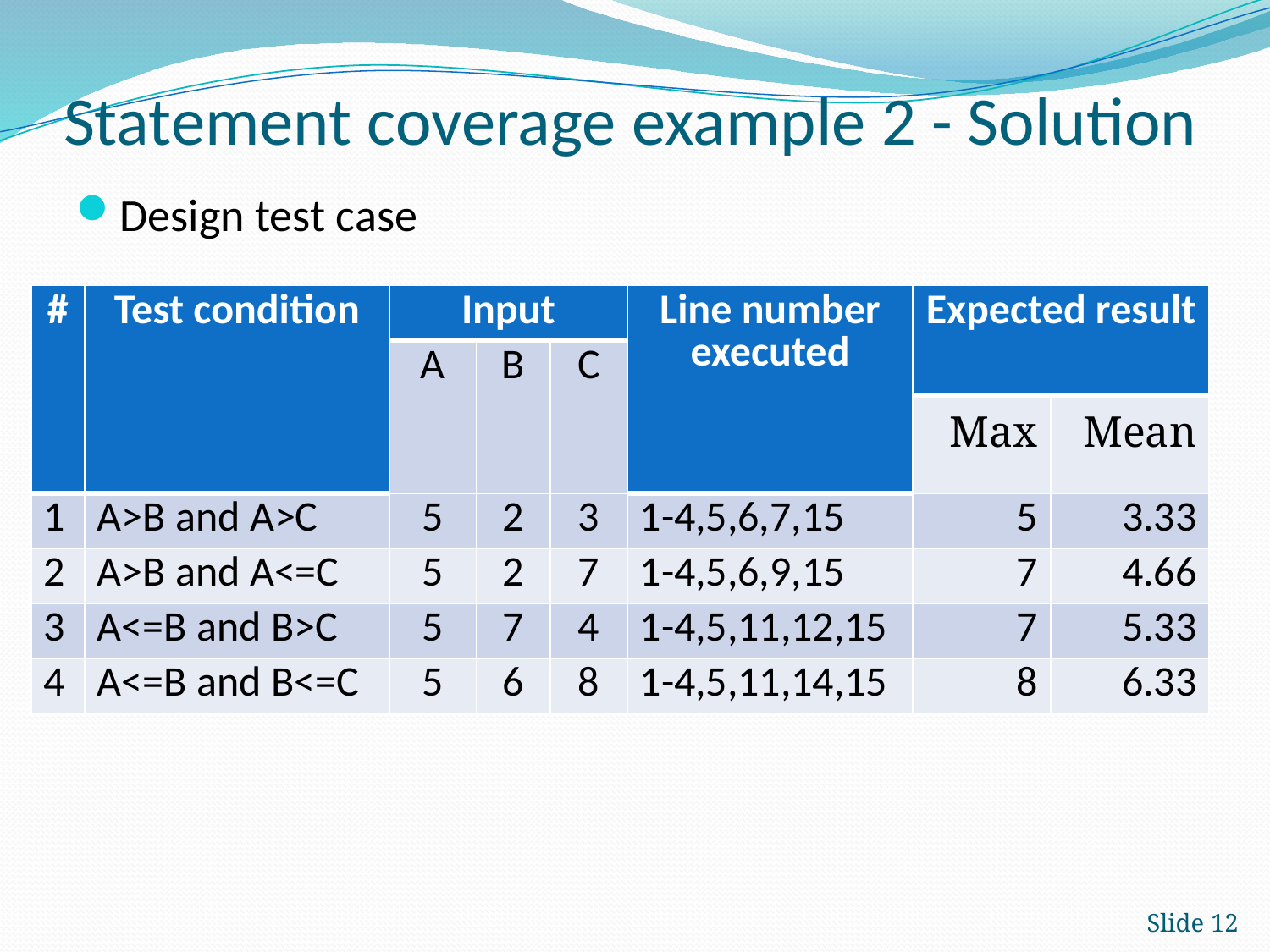

# Statement coverage example 2 - Solution
Design test case
| # | Test condition | Input |  |  | Line number executed | Expected result |  |
| --- | --- | --- | --- | --- | --- | --- | --- |
|  |  | A | B | C |  |  |  |
|  |  |  |  |  |  | Max | Mean |
| 1 | A>B and A>C | 5 | 2 | 3 | 1-4,5,6,7,15 | 5 | 3.33 |
| 2 | A>B and A<=C | 5 | 2 | 7 | 1-4,5,6,9,15 | 7 | 4.66 |
| 3 | A<=B and B>C | 5 | 7 | 4 | 1-4,5,11,12,15 | 7 | 5.33 |
| 4 | A<=B and B<=C | 5 | 6 | 8 | 1-4,5,11,14,15 | 8 | 6.33 |
Slide 12